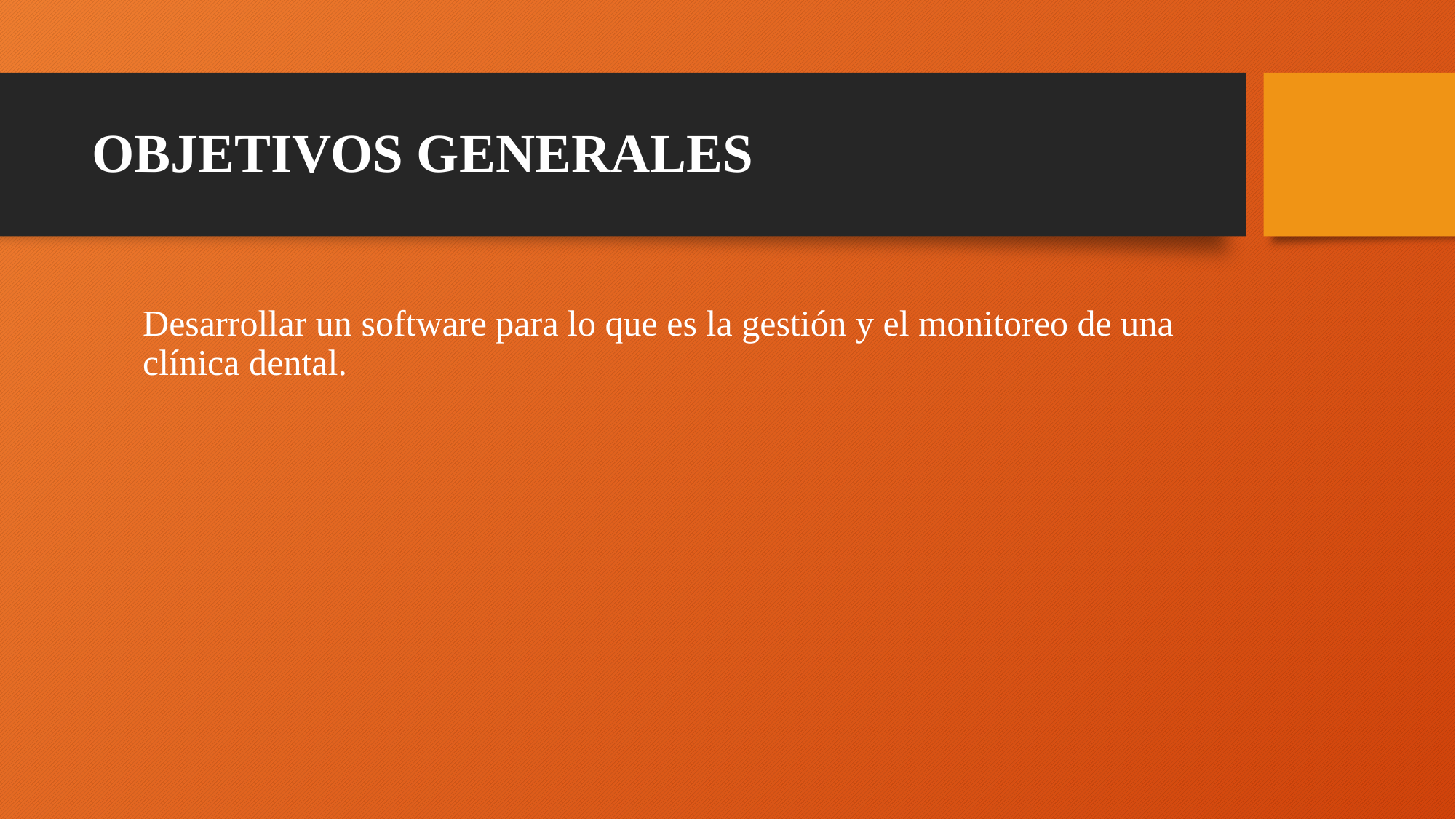

# OBJETIVOS GENERALES
Desarrollar un software para lo que es la gestión y el monitoreo de una clínica dental.